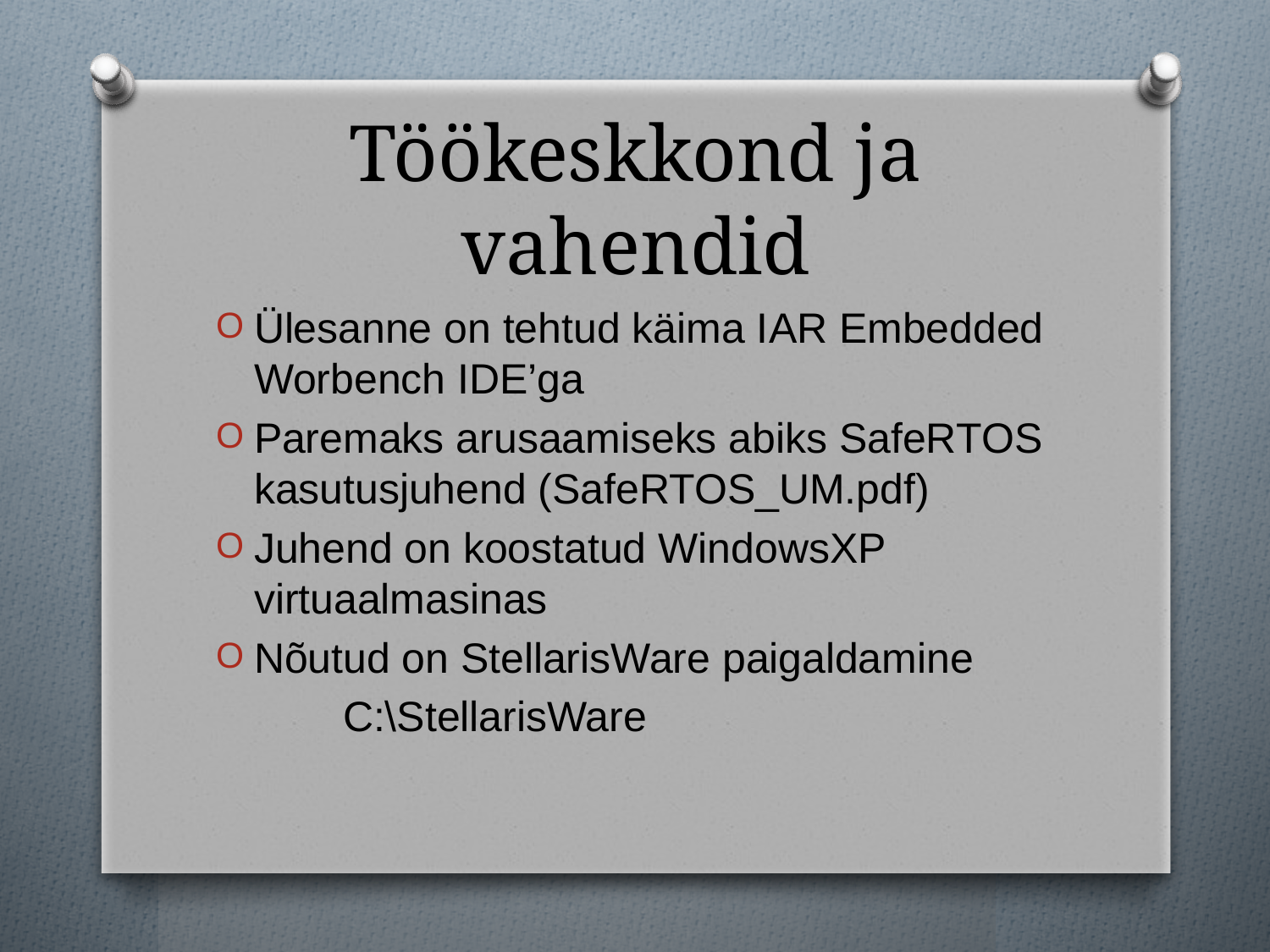

# Töökeskkond ja vahendid
Ülesanne on tehtud käima IAR Embedded Worbench IDE’ga
Paremaks arusaamiseks abiks SafeRTOS kasutusjuhend (SafeRTOS_UM.pdf)
Juhend on koostatud WindowsXP virtuaalmasinas
Nõutud on StellarisWare paigaldamine
	C:\StellarisWare